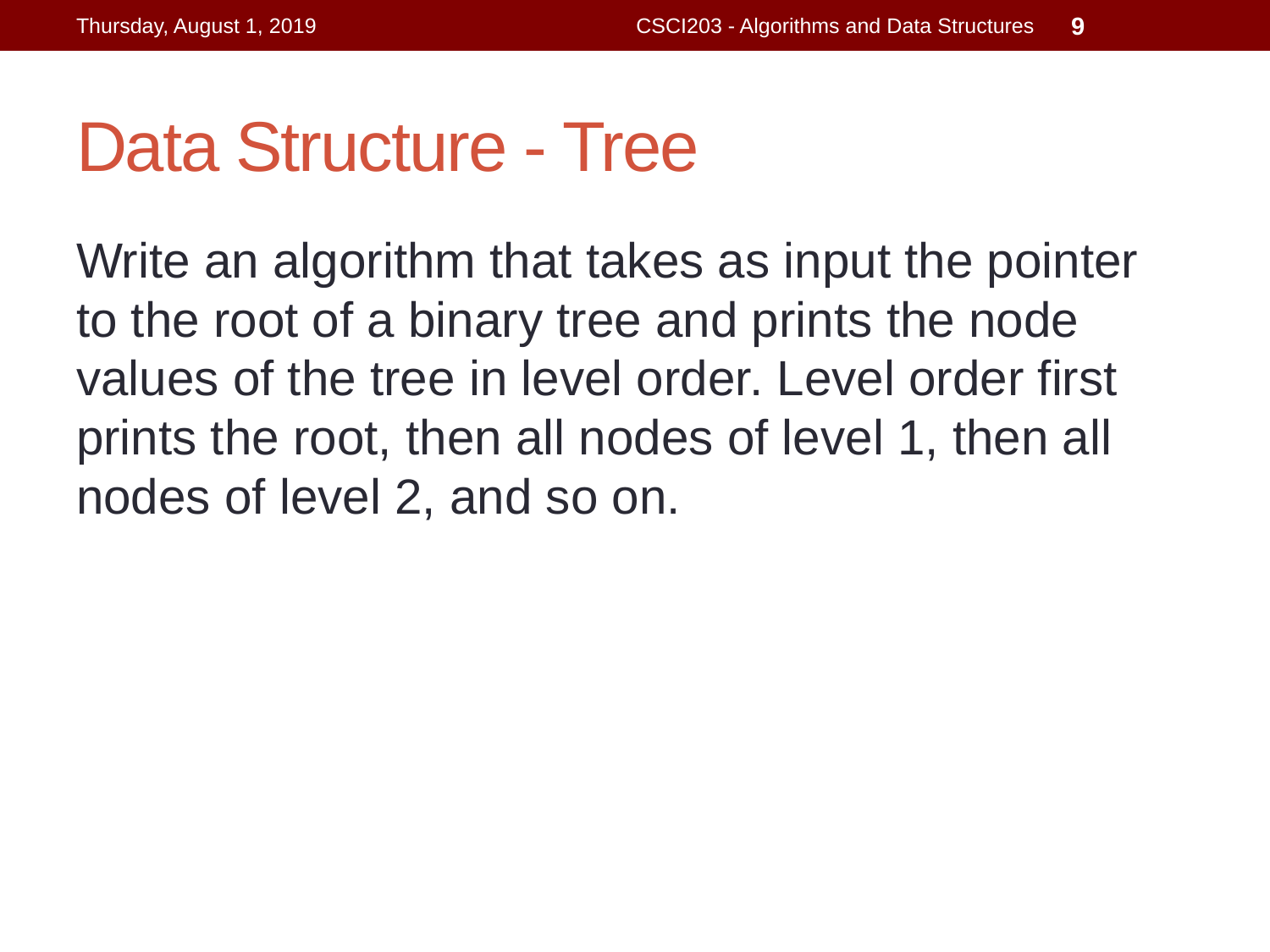

Thursday, August 1, 2019
CSCI203 - Algorithms and Data Structures
9
# Data Structure - Tree
Write an algorithm that takes as input the pointer to the root of a binary tree and prints the node values of the tree in level order. Level order first prints the root, then all nodes of level 1, then all nodes of level 2, and so on.